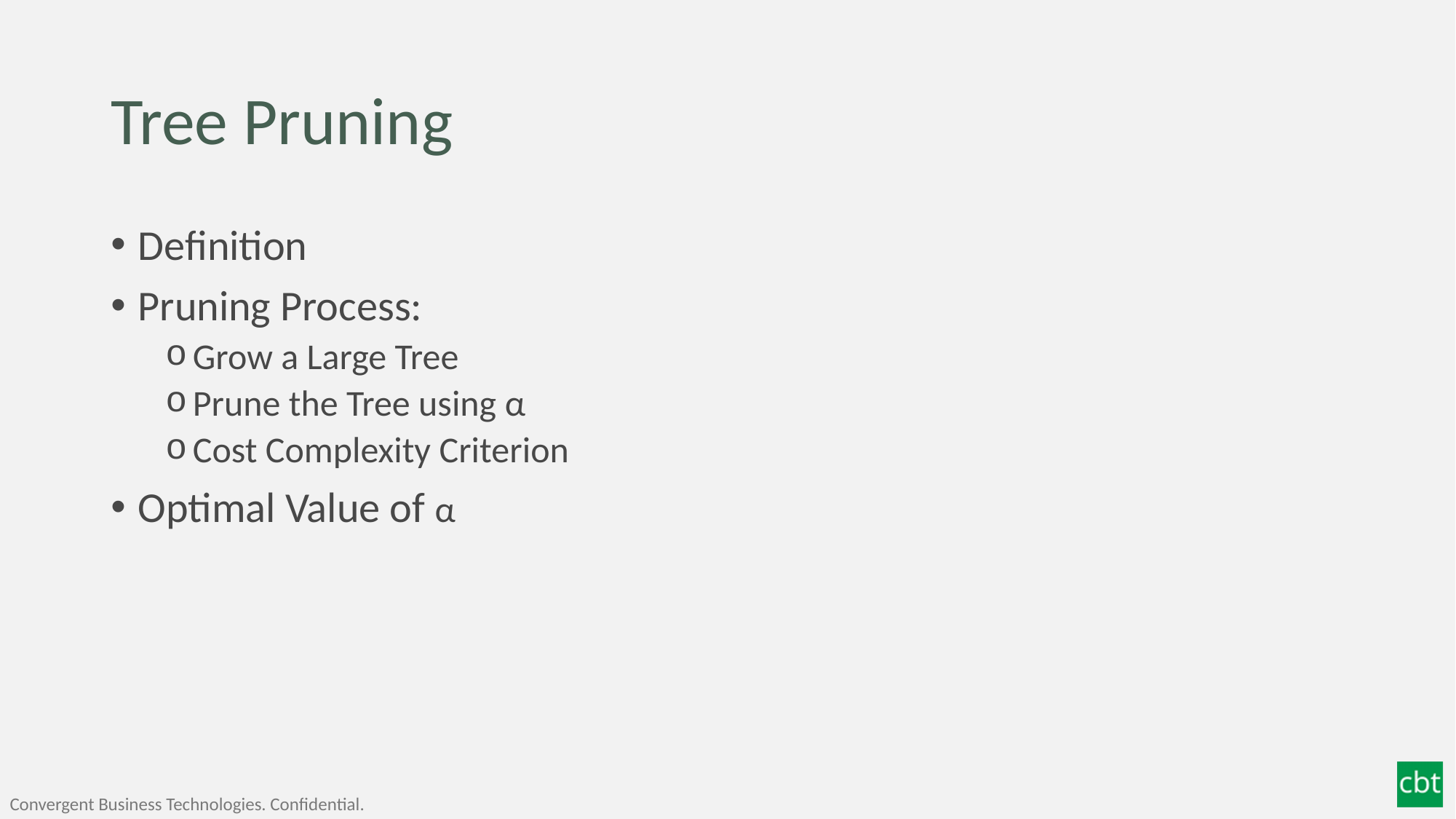

# Tree Pruning
Definition
Pruning Process:
Grow a Large Tree
Prune the Tree using α
Cost Complexity Criterion
Optimal Value of α